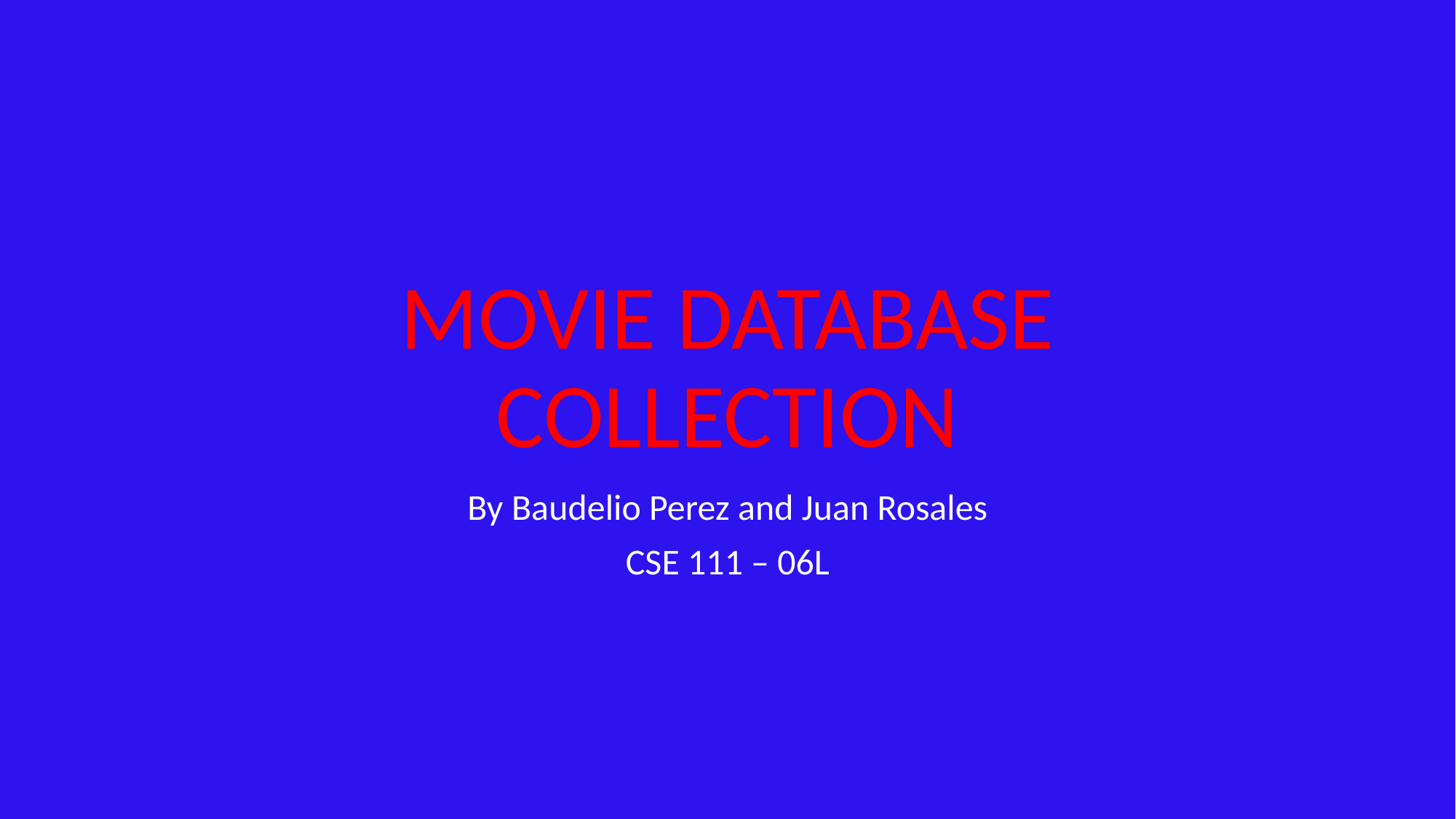

# MOVIE DATABASE COLLECTION
By Baudelio Perez and Juan Rosales
CSE 111 – 06L